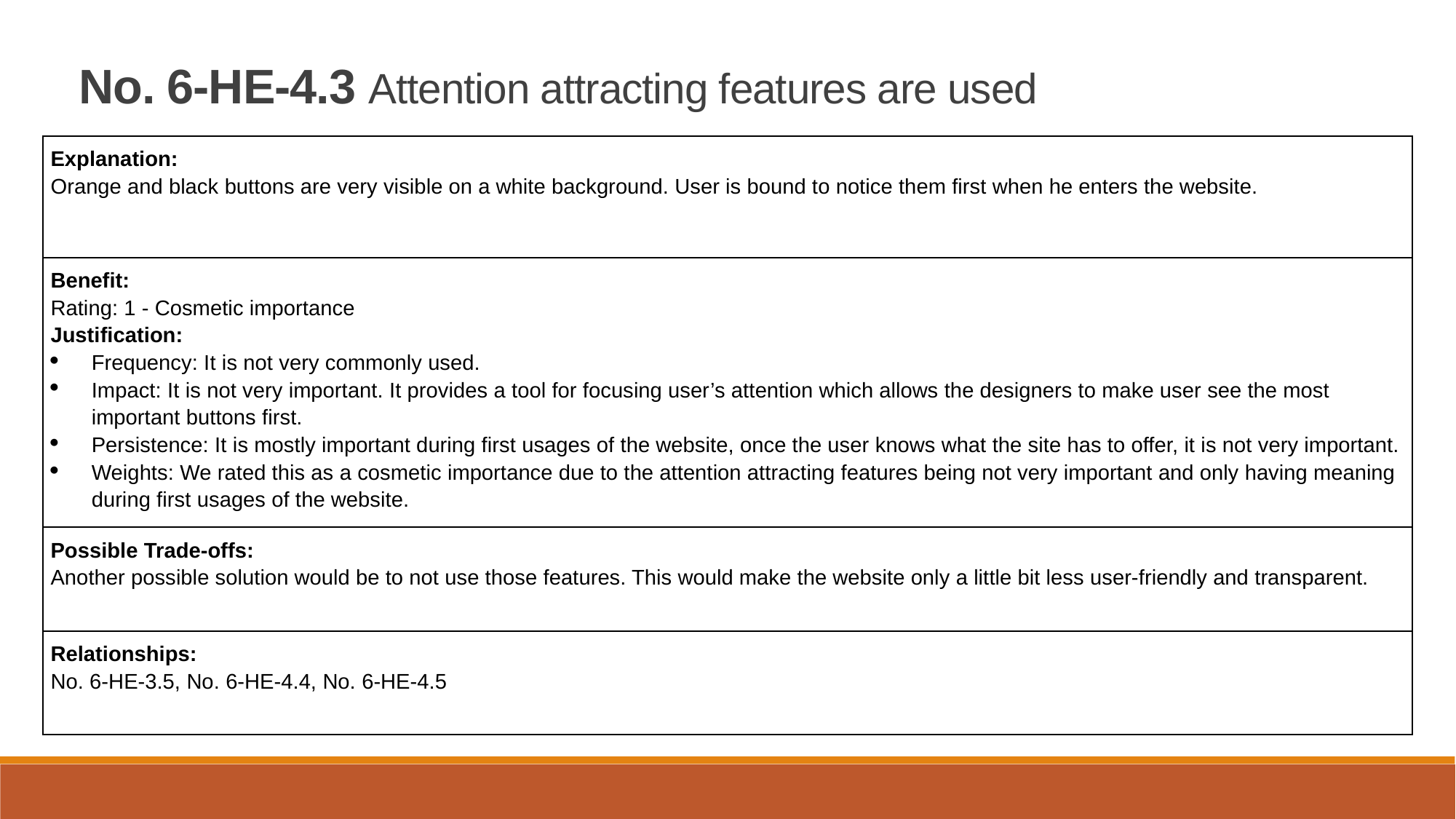

No. 6-HE-4.3 Attention attracting features are used

| Explanation: Orange and black buttons are very visible on a white background. User is bound to notice them first when he enters the website. |
| --- |
| Benefit: Rating: 1 - Cosmetic importance Justification: Frequency: It is not very commonly used. Impact: It is not very important. It provides a tool for focusing user’s attention which allows the designers to make user see the most important buttons first. Persistence: It is mostly important during first usages of the website, once the user knows what the site has to offer, it is not very important. Weights: We rated this as a cosmetic importance due to the attention attracting features being not very important and only having meaning during first usages of the website. |
| Possible Trade-offs: Another possible solution would be to not use those features. This would make the website only a little bit less user-friendly and transparent. |
| Relationships: No. 6-HE-3.5, No. 6-HE-4.4, No. 6-HE-4.5 |